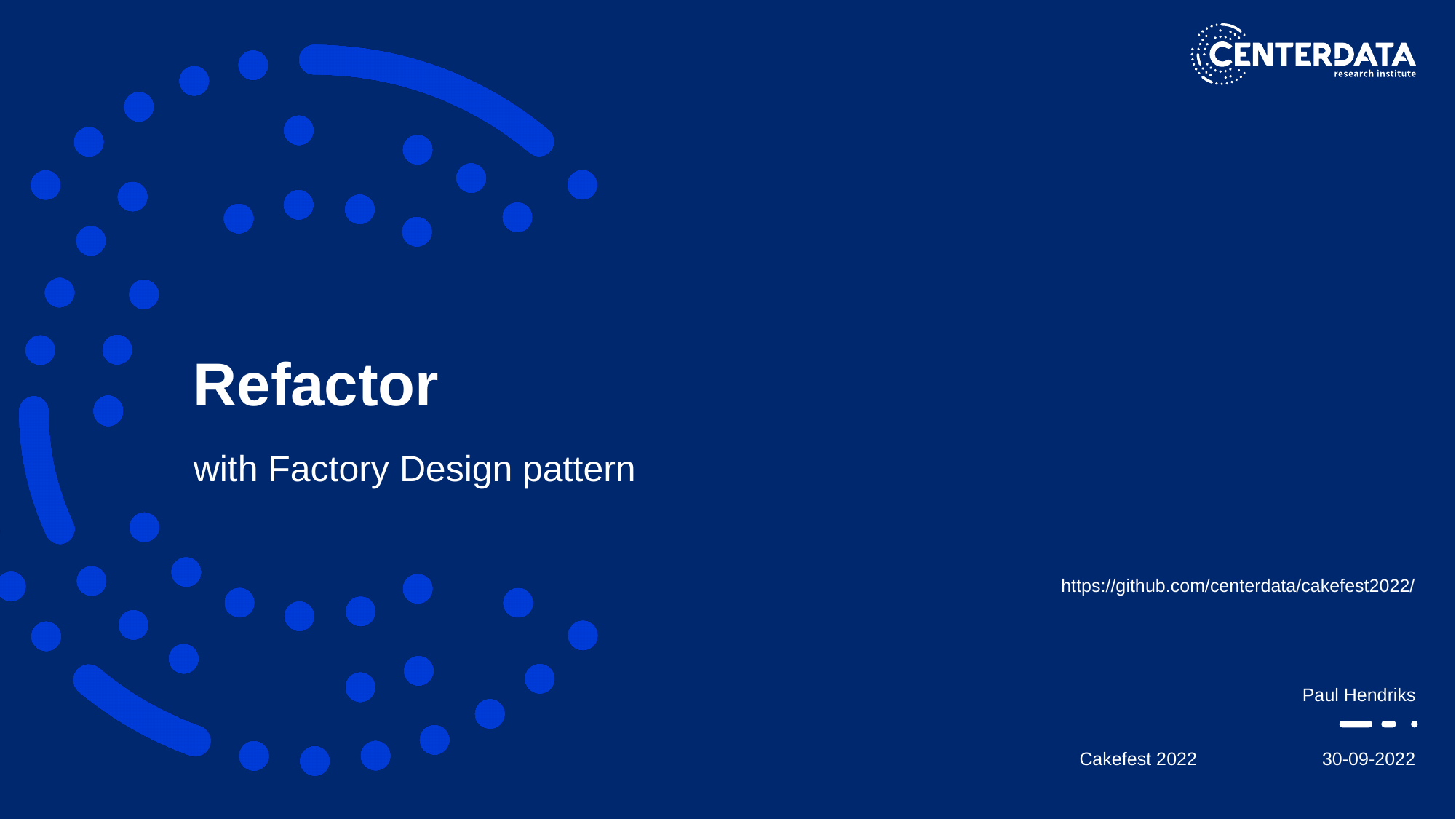

# Refactor
with Factory Design pattern
https://github.com/centerdata/cakefest2022/

Paul Hendriks

30-09-2022
Cakefest 2022